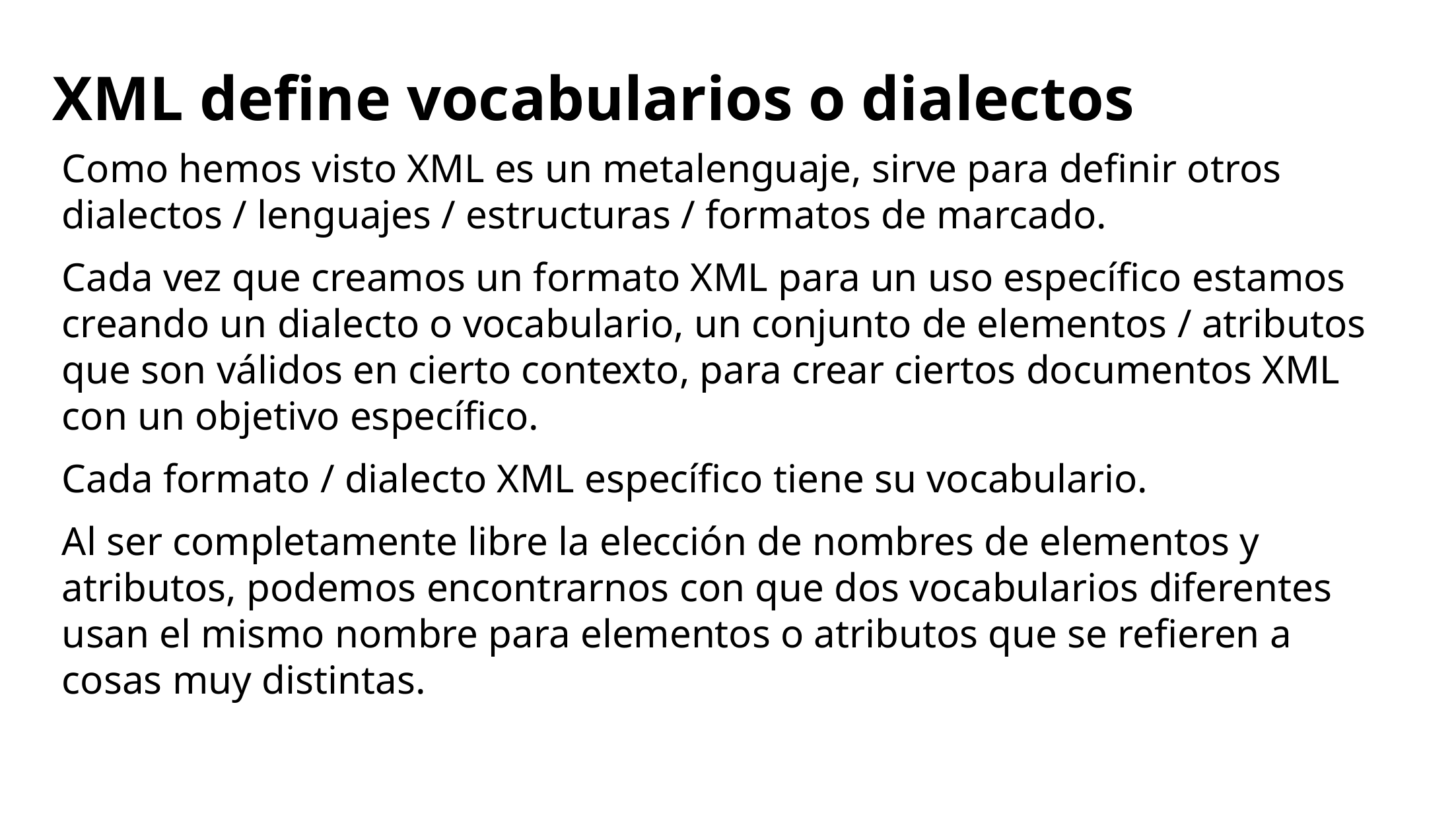

# XML define vocabularios o dialectos
Como hemos visto XML es un metalenguaje, sirve para definir otros dialectos / lenguajes / estructuras / formatos de marcado.
Cada vez que creamos un formato XML para un uso específico estamos creando un dialecto o vocabulario, un conjunto de elementos / atributos que son válidos en cierto contexto, para crear ciertos documentos XML con un objetivo específico.
Cada formato / dialecto XML específico tiene su vocabulario.
Al ser completamente libre la elección de nombres de elementos y atributos, podemos encontrarnos con que dos vocabularios diferentes usan el mismo nombre para elementos o atributos que se refieren a cosas muy distintas.